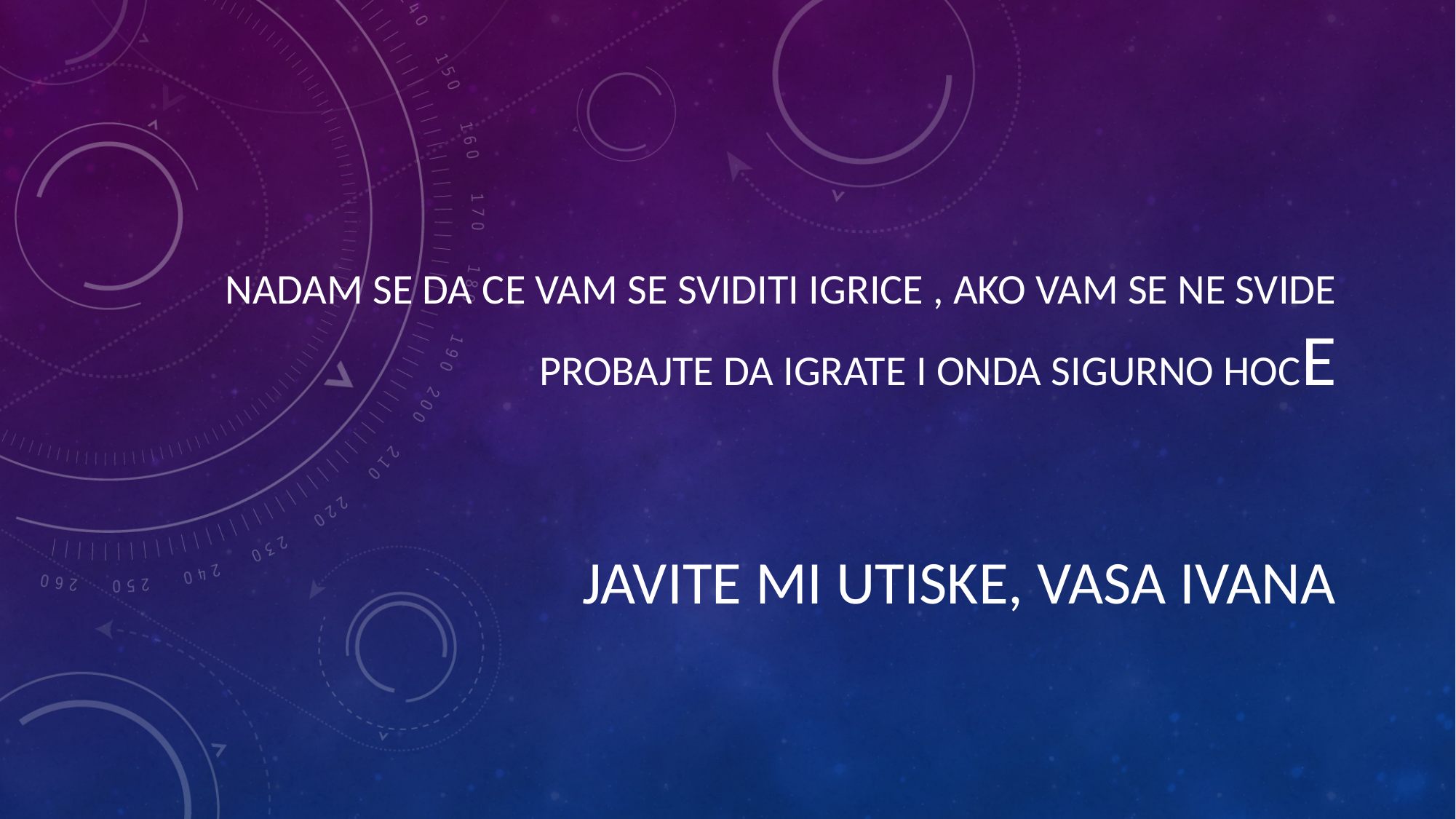

# Nadam se da ce vam se sviditi igrice , ako vam se ne svide probajte da igrate I onda sigurno hocE
Javite mi utiske, vasa Ivana